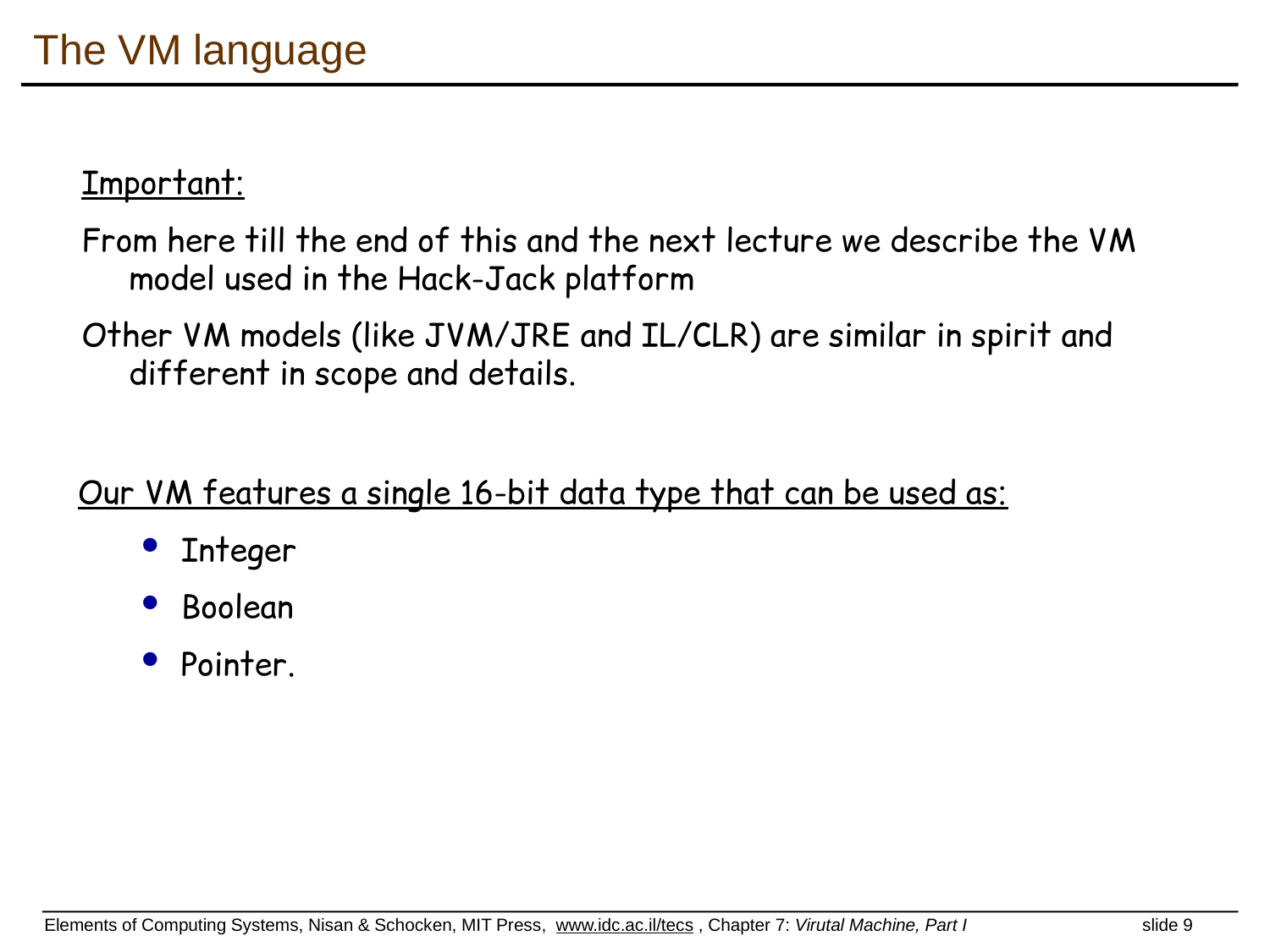

# The VM language
Important:
From here till the end of this and the next lecture we describe the VM model used in the Hack-Jack platform
Other VM models (like JVM/JRE and IL/CLR) are similar in spirit and different in scope and details.
Our VM features a single 16-bit data type that can be used as:
Integer
Boolean
Pointer.